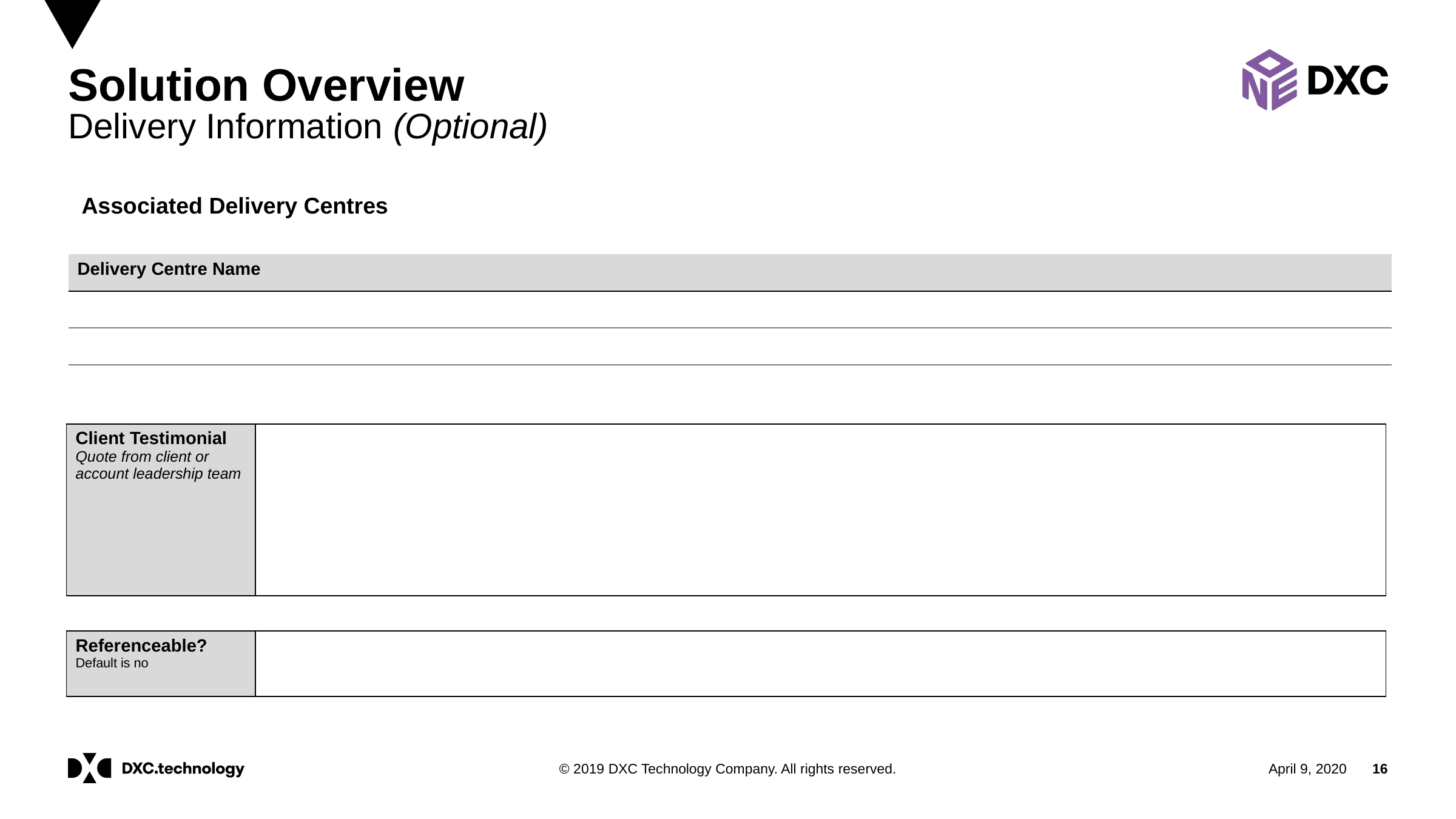

# Solution Overview Delivery Information (Optional)
Associated Delivery Centres
| Delivery Centre Name |
| --- |
|  |
|  |
| Client Testimonial Quote from client or account leadership team |  |
| --- | --- |
| Referenceable? Default is no |  |
| --- | --- |